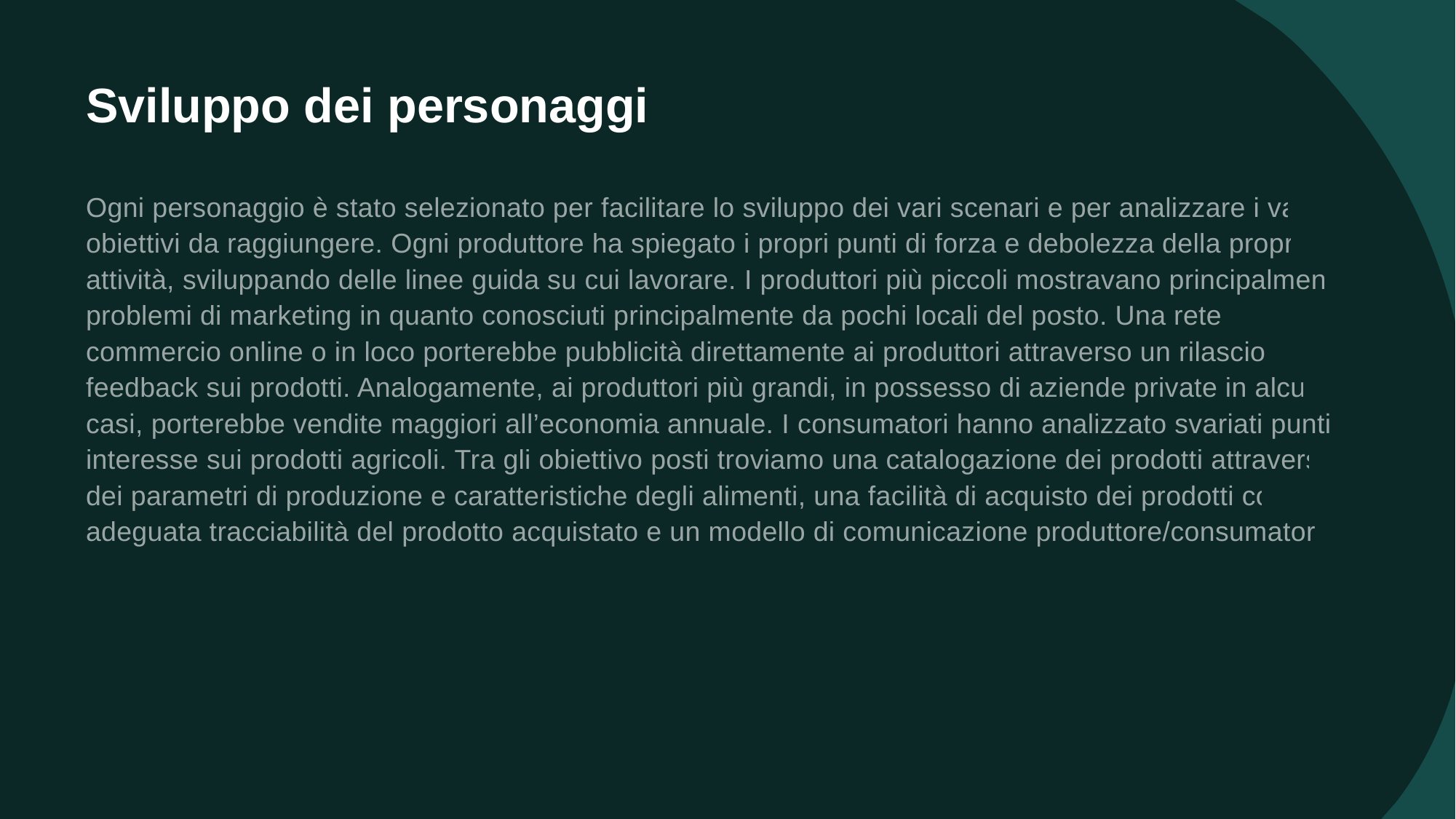

# Sviluppo dei personaggi
Ogni personaggio è stato selezionato per facilitare lo sviluppo dei vari scenari e per analizzare i vari obiettivi da raggiungere. Ogni produttore ha spiegato i propri punti di forza e debolezza della propria attività, sviluppando delle linee guida su cui lavorare. I produttori più piccoli mostravano principalmente problemi di marketing in quanto conosciuti principalmente da pochi locali del posto. Una rete di commercio online o in loco porterebbe pubblicità direttamente ai produttori attraverso un rilascio di feedback sui prodotti. Analogamente, ai produttori più grandi, in possesso di aziende private in alcuni casi, porterebbe vendite maggiori all’economia annuale. I consumatori hanno analizzato svariati punti di interesse sui prodotti agricoli. Tra gli obiettivo posti troviamo una catalogazione dei prodotti attraverso dei parametri di produzione e caratteristiche degli alimenti, una facilità di acquisto dei prodotti con adeguata tracciabilità del prodotto acquistato e un modello di comunicazione produttore/consumatore.